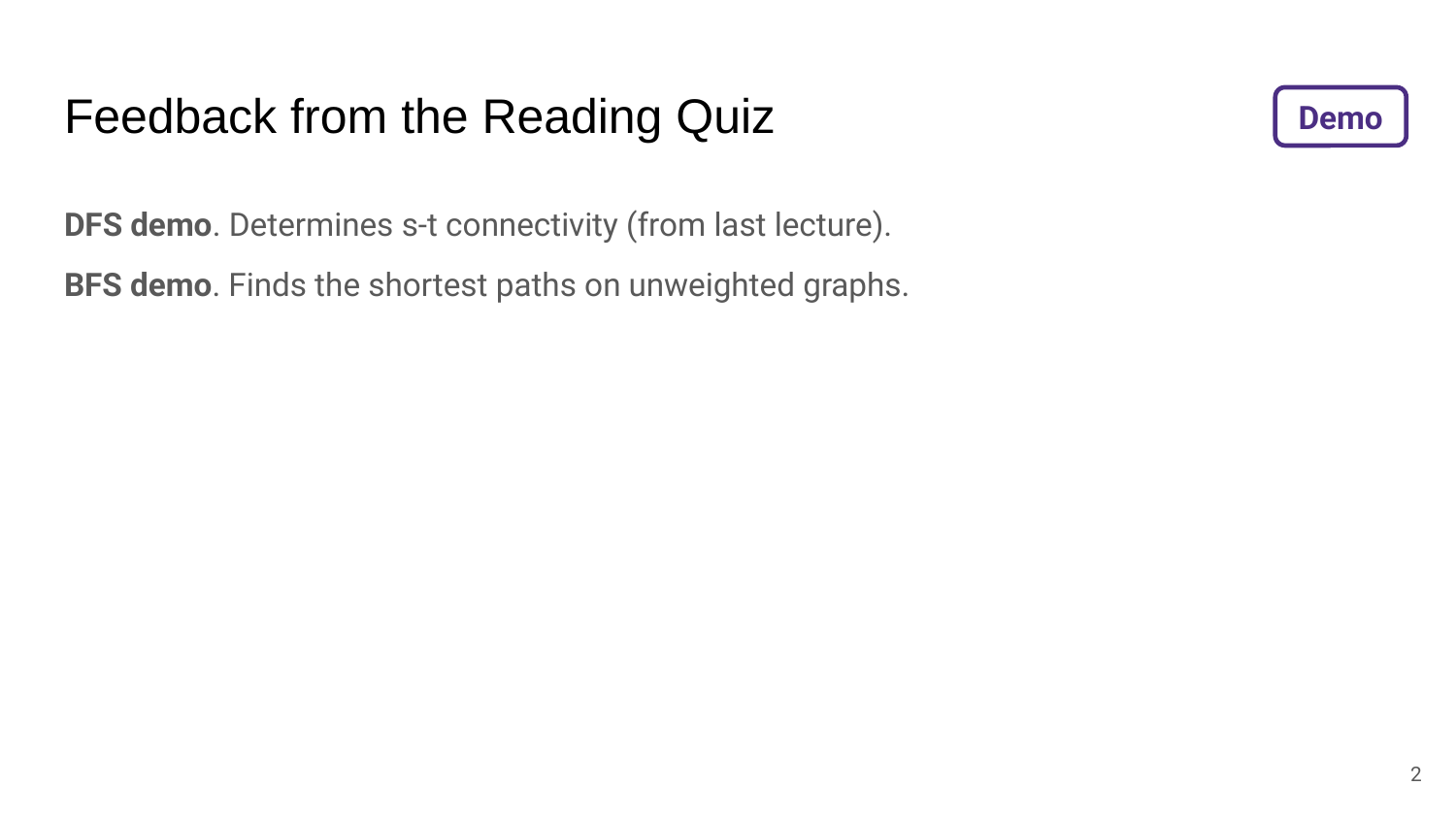

# Feedback from the Reading Quiz
Demo
DFS demo. Determines s-t connectivity (from last lecture).
BFS demo. Finds the shortest paths on unweighted graphs.
2